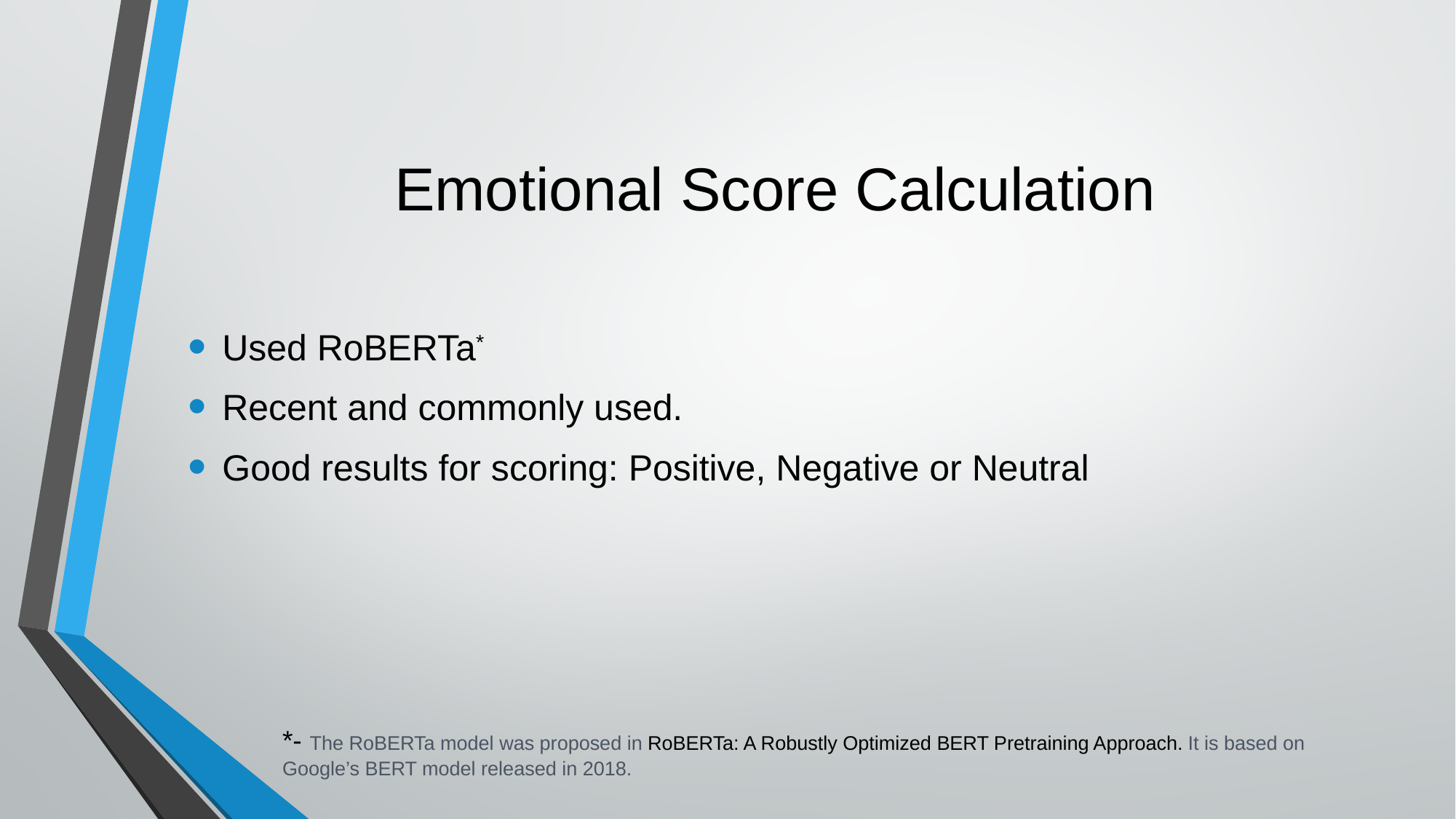

# Emotional Score Calculation
Used RoBERTa*
Recent and commonly used.
Good results for scoring: Positive, Negative or Neutral

*- The RoBERTa model was proposed in RoBERTa: A Robustly Optimized BERT Pretraining Approach. It is based on Google’s BERT model released in 2018.